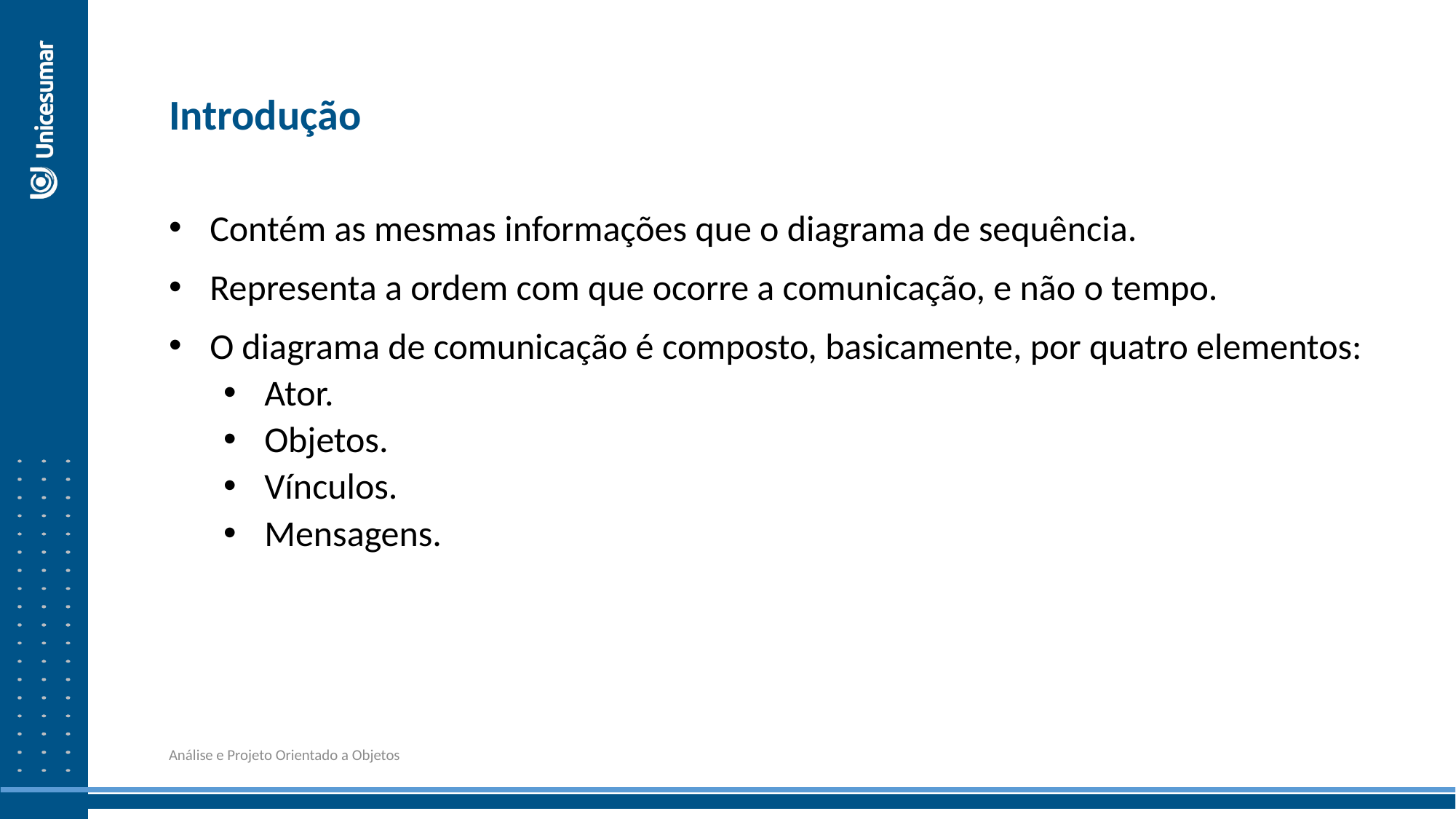

Introdução
Contém as mesmas informações que o diagrama de sequência.
Representa a ordem com que ocorre a comunicação, e não o tempo.
O diagrama de comunicação é composto, basicamente, por quatro elementos:
Ator.
Objetos.
Vínculos.
Mensagens.
Análise e Projeto Orientado a Objetos